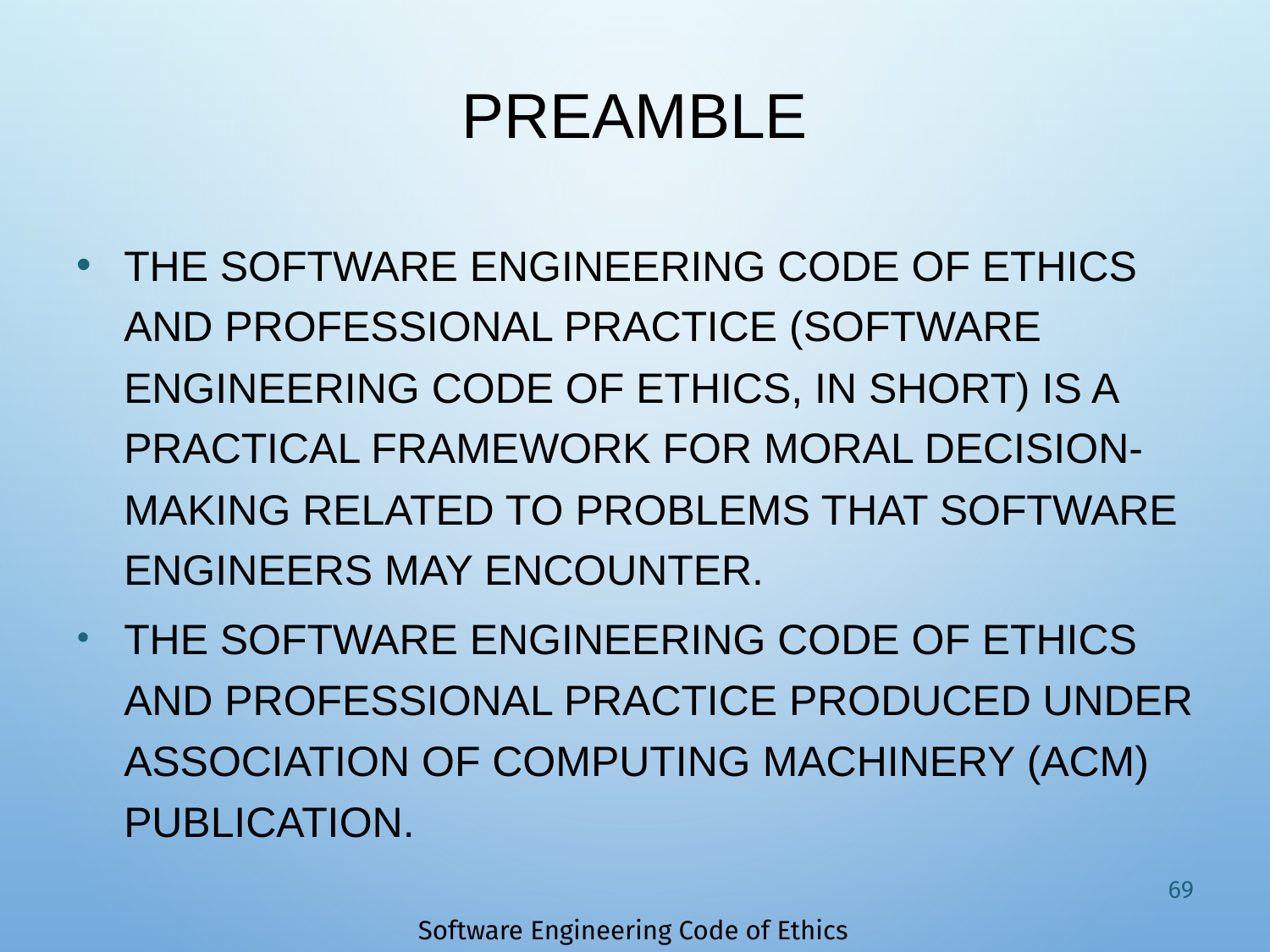

# Preamble
The Software Engineering Code of Ethics and Professional Practice (Software Engineering Code of Ethics, in short) is a practical framework for moral decision-making related to problems that software engineers may encounter.
The Software Engineering Code of Ethics and Professional Practice produced under Association of Computing Machinery (ACM) publication.
69
Software Engineering Code of Ethics